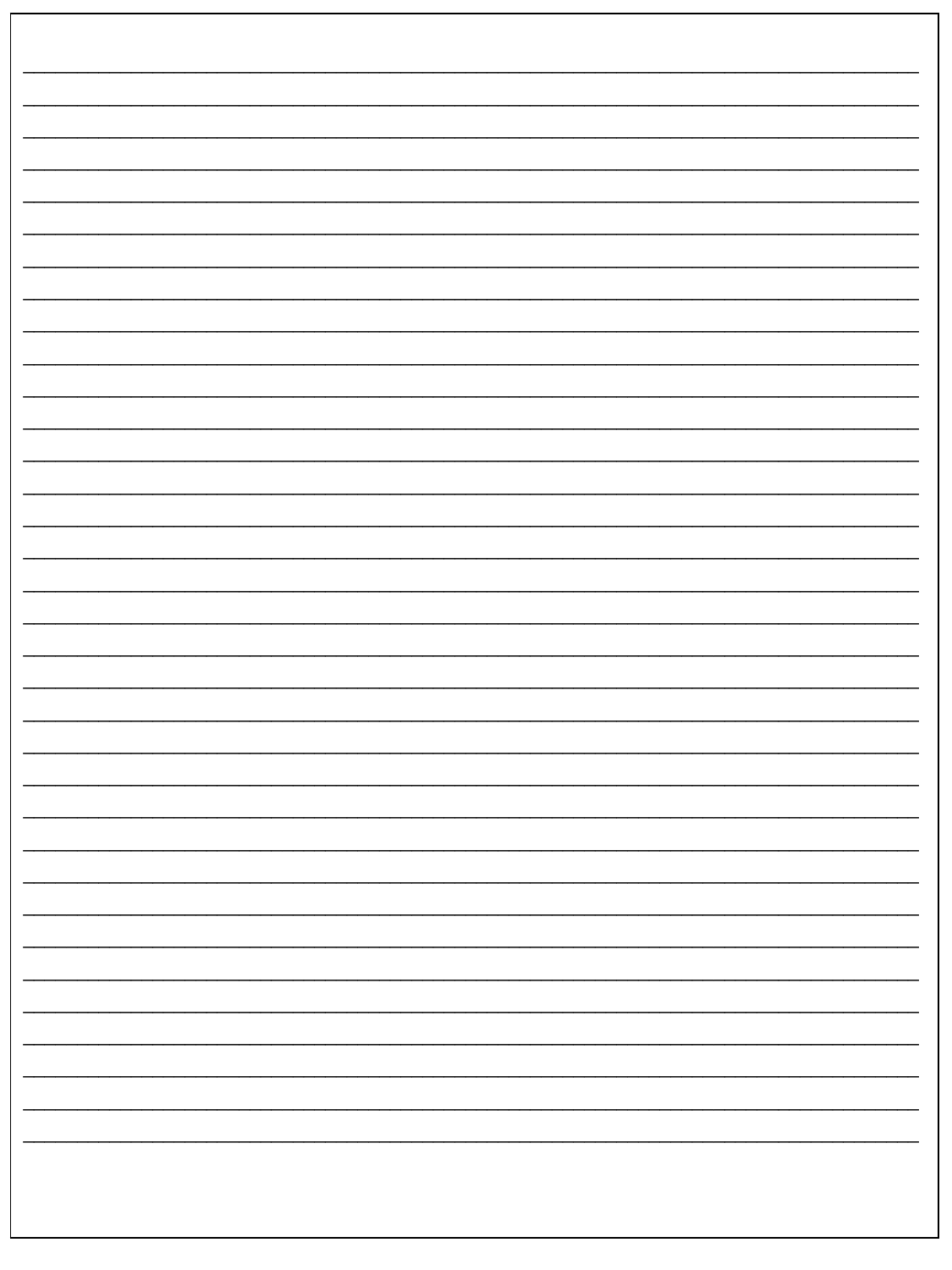

| \_\_\_\_\_\_\_\_\_\_\_\_\_\_\_\_\_\_\_\_\_\_\_\_\_\_\_\_\_\_\_\_\_\_\_\_\_\_\_\_\_\_\_\_\_\_\_\_\_\_\_\_\_\_\_\_\_\_\_\_\_\_\_\_\_\_\_\_\_\_\_\_\_\_\_\_\_\_\_\_\_\_\_\_\_\_\_\_\_\_\_\_\_\_\_\_\_\_\_\_\_\_\_\_\_\_\_\_\_\_\_\_\_\_\_\_\_\_\_\_\_\_\_\_\_\_\_\_\_\_\_\_\_\_\_\_\_\_\_\_\_\_\_\_\_\_\_\_\_\_\_\_\_\_\_\_\_\_\_\_\_\_\_\_\_\_ \_\_\_\_\_\_\_\_\_\_\_\_\_\_\_\_\_\_\_\_\_\_\_\_\_\_\_\_\_\_\_\_\_\_\_\_\_\_\_\_\_\_\_\_\_\_\_\_\_\_\_\_\_\_\_\_\_\_\_\_\_\_\_\_\_\_\_\_\_\_\_\_\_\_\_\_\_\_\_\_\_\_\_\_\_\_\_\_\_\_\_\_\_\_\_\_\_\_\_\_\_\_\_\_\_\_\_\_\_\_\_\_\_\_\_\_\_\_\_\_\_\_\_\_\_\_\_\_\_\_\_\_\_\_\_\_\_\_\_\_\_\_\_\_\_\_\_\_\_\_\_\_\_\_\_\_\_\_\_\_\_\_\_\_\_\_ \_\_\_\_\_\_\_\_\_\_\_\_\_\_\_\_\_\_\_\_\_\_\_\_\_\_\_\_\_\_\_\_\_\_\_\_\_\_\_\_\_\_\_\_\_\_\_\_\_\_\_\_\_\_\_\_\_\_\_\_\_\_\_\_\_\_\_\_\_\_\_\_\_\_\_\_\_\_\_\_\_\_\_ \_\_\_\_\_\_\_\_\_\_\_\_\_\_\_\_\_\_\_\_\_\_\_\_\_\_\_\_\_\_\_\_\_\_\_\_\_\_\_\_\_\_\_\_\_\_\_\_\_\_\_\_\_\_\_\_\_\_\_\_\_\_\_\_\_\_\_\_\_\_\_\_\_\_\_\_\_\_\_\_\_\_\_\_\_\_\_\_\_\_\_\_\_\_\_\_\_\_\_\_\_\_\_\_\_\_\_\_\_\_\_\_\_\_\_\_\_\_\_\_\_\_\_\_\_\_\_\_\_\_\_\_\_\_\_\_\_\_\_\_\_\_\_\_\_\_\_\_\_\_\_\_\_\_\_\_\_\_\_\_\_\_\_\_\_\_ \_\_\_\_\_\_\_\_\_\_\_\_\_\_\_\_\_\_\_\_\_\_\_\_\_\_\_\_\_\_\_\_\_\_\_\_\_\_\_\_\_\_\_\_\_\_\_\_\_\_\_\_\_\_\_\_\_\_\_\_\_\_\_\_\_\_\_\_\_\_\_\_\_\_\_\_\_\_\_\_\_\_\_\_\_\_\_\_\_\_\_\_\_\_\_\_\_\_\_\_\_\_\_\_\_\_\_\_\_\_\_\_\_\_\_\_\_\_\_\_\_\_\_\_\_\_\_\_\_\_\_\_\_\_\_\_\_\_\_\_\_\_\_\_\_\_\_\_\_\_\_\_\_\_\_\_\_\_\_\_\_\_\_\_\_\_ \_\_\_\_\_\_\_\_\_\_\_\_\_\_\_\_\_\_\_\_\_\_\_\_\_\_\_\_\_\_\_\_\_\_\_\_\_\_\_\_\_\_\_\_\_\_\_\_\_\_\_\_\_\_\_\_\_\_\_\_\_\_\_\_\_\_\_\_\_\_\_\_\_\_\_\_\_\_\_\_\_\_\_ \_\_\_\_\_\_\_\_\_\_\_\_\_\_\_\_\_\_\_\_\_\_\_\_\_\_\_\_\_\_\_\_\_\_\_\_\_\_\_\_\_\_\_\_\_\_\_\_\_\_\_\_\_\_\_\_\_\_\_\_\_\_\_\_\_\_\_\_\_\_\_\_\_\_\_\_\_\_\_\_\_\_\_\_\_\_\_\_\_\_\_\_\_\_\_\_\_\_\_\_\_\_\_\_\_\_\_\_\_\_\_\_\_\_\_\_\_\_\_\_\_\_\_\_\_\_\_\_\_\_\_\_\_\_\_\_\_\_\_\_\_\_\_\_\_\_\_\_\_\_\_\_\_\_\_\_\_\_\_\_\_\_\_\_\_\_ \_\_\_\_\_\_\_\_\_\_\_\_\_\_\_\_\_\_\_\_\_\_\_\_\_\_\_\_\_\_\_\_\_\_\_\_\_\_\_\_\_\_\_\_\_\_\_\_\_\_\_\_\_\_\_\_\_\_\_\_\_\_\_\_\_\_\_\_\_\_\_\_\_\_\_\_\_\_\_\_\_\_\_\_\_\_\_\_\_\_\_\_\_\_\_\_\_\_\_\_\_\_\_\_\_\_\_\_\_\_\_\_\_\_\_\_\_\_\_\_\_\_\_\_\_\_\_\_\_\_\_\_\_\_\_\_\_\_\_\_\_\_\_\_\_\_\_\_\_\_\_\_\_\_\_\_\_\_\_\_\_\_\_\_\_\_ \_\_\_\_\_\_\_\_\_\_\_\_\_\_\_\_\_\_\_\_\_\_\_\_\_\_\_\_\_\_\_\_\_\_\_\_\_\_\_\_\_\_\_\_\_\_\_\_\_\_\_\_\_\_\_\_\_\_\_\_\_\_\_\_\_\_\_\_\_\_\_\_\_\_\_\_\_\_\_\_\_\_\_ \_\_\_\_\_\_\_\_\_\_\_\_\_\_\_\_\_\_\_\_\_\_\_\_\_\_\_\_\_\_\_\_\_\_\_\_\_\_\_\_\_\_\_\_\_\_\_\_\_\_\_\_\_\_\_\_\_\_\_\_\_\_\_\_\_\_\_\_\_\_\_\_\_\_\_\_\_\_\_\_\_\_\_\_\_\_\_\_\_\_\_\_\_\_\_\_\_\_\_\_\_\_\_\_\_\_\_\_\_\_\_\_\_\_\_\_\_\_\_\_\_\_\_\_\_\_\_\_\_\_\_\_\_\_\_\_\_\_\_\_\_\_\_\_\_\_\_\_\_\_\_\_\_\_\_\_\_\_\_\_\_\_\_\_\_\_ \_\_\_\_\_\_\_\_\_\_\_\_\_\_\_\_\_\_\_\_\_\_\_\_\_\_\_\_\_\_\_\_\_\_\_\_\_\_\_\_\_\_\_\_\_\_\_\_\_\_\_\_\_\_\_\_\_\_\_\_\_\_\_\_\_\_\_\_\_\_\_\_\_\_\_\_\_\_\_\_\_\_\_\_\_\_\_\_\_\_\_\_\_\_\_\_\_\_\_\_\_\_\_\_\_\_\_\_\_\_\_\_\_\_\_\_\_\_\_\_\_\_\_\_\_\_\_\_\_\_\_\_\_\_\_\_\_\_\_\_\_\_\_\_\_\_\_\_\_\_\_\_\_\_\_\_\_\_\_\_\_\_\_\_\_\_ \_\_\_\_\_\_\_\_\_\_\_\_\_\_\_\_\_\_\_\_\_\_\_\_\_\_\_\_\_\_\_\_\_\_\_\_\_\_\_\_\_\_\_\_\_\_\_\_\_\_\_\_\_\_\_\_\_\_\_\_\_\_\_\_\_\_\_\_\_\_\_\_\_\_\_\_\_\_\_\_\_\_\_ \_\_\_\_\_\_\_\_\_\_\_\_\_\_\_\_\_\_\_\_\_\_\_\_\_\_\_\_\_\_\_\_\_\_\_\_\_\_\_\_\_\_\_\_\_\_\_\_\_\_\_\_\_\_\_\_\_\_\_\_\_\_\_\_\_\_\_\_\_\_\_\_\_\_\_\_\_\_\_\_\_\_\_\_\_\_\_\_\_\_\_\_\_\_\_\_\_\_\_\_\_\_\_\_\_\_\_\_\_\_\_\_\_\_\_\_\_\_\_\_\_\_\_\_\_\_\_\_\_\_\_\_\_\_\_\_\_\_\_\_\_\_\_\_\_\_\_\_\_\_\_\_\_\_\_\_\_\_\_\_\_\_\_\_\_\_ \_\_\_\_\_\_\_\_\_\_\_\_\_\_\_\_\_\_\_\_\_\_\_\_\_\_\_\_\_\_\_\_\_\_\_\_\_\_\_\_\_\_\_\_\_\_\_\_\_\_\_\_\_\_\_\_\_\_\_\_\_\_\_\_\_\_\_\_\_\_\_\_\_\_\_\_\_\_\_\_\_\_\_\_\_\_\_\_\_\_\_\_\_\_\_\_\_\_\_\_\_\_\_\_\_\_\_\_\_\_\_\_\_\_\_\_\_\_\_\_\_\_\_\_\_\_\_\_\_\_\_\_\_\_\_\_\_\_\_\_\_\_\_\_\_\_\_\_\_\_\_\_\_\_\_\_\_\_\_\_\_\_\_\_\_\_ \_\_\_\_\_\_\_\_\_\_\_\_\_\_\_\_\_\_\_\_\_\_\_\_\_\_\_\_\_\_\_\_\_\_\_\_\_\_\_\_\_\_\_\_\_\_\_\_\_\_\_\_\_\_\_\_\_\_\_\_\_\_\_\_\_\_\_\_\_\_\_\_\_\_\_\_\_\_\_\_\_\_\_ \_\_\_\_\_\_\_\_\_\_\_\_\_\_\_\_\_\_\_\_\_\_\_\_\_\_\_\_\_\_\_\_\_\_\_\_\_\_\_\_\_\_\_\_\_\_\_\_\_\_\_\_\_\_\_\_\_\_\_\_\_\_\_\_\_\_\_\_\_\_\_\_\_\_\_\_\_\_\_\_\_\_\_\_\_\_\_\_\_\_\_\_\_\_\_\_\_\_\_\_\_\_\_\_\_\_\_\_\_\_\_\_\_\_\_\_\_\_\_\_\_\_\_\_\_\_\_\_\_\_\_\_\_\_\_\_\_\_\_\_\_\_\_\_\_\_\_\_\_\_\_\_\_\_\_\_\_\_\_\_\_\_\_\_\_\_ \_\_\_\_\_\_\_\_\_\_\_\_\_\_\_\_\_\_\_\_\_\_\_\_\_\_\_\_\_\_\_\_\_\_\_\_\_\_\_\_\_\_\_\_\_\_\_\_\_\_\_\_\_\_\_\_\_\_\_\_\_\_\_\_\_\_\_\_\_\_\_\_\_\_\_\_\_\_\_\_\_\_\_\_\_\_\_\_\_\_\_\_\_\_\_\_\_\_\_\_\_\_\_\_\_\_\_\_\_\_\_\_\_\_\_\_\_\_\_\_\_\_\_\_\_\_\_\_\_\_\_\_\_\_\_\_\_\_\_\_\_\_\_\_\_\_\_\_\_\_\_\_\_\_\_\_\_\_\_\_\_\_\_\_\_\_ \_\_\_\_\_\_\_\_\_\_\_\_\_\_\_\_\_\_\_\_\_\_\_\_\_\_\_\_\_\_\_\_\_\_\_\_\_\_\_\_\_\_\_\_\_\_\_\_\_\_\_\_\_\_\_\_\_\_\_\_\_\_\_\_\_\_\_\_\_\_\_\_\_\_\_\_\_\_\_\_\_\_\_ \_\_\_\_\_\_\_\_\_\_\_\_\_\_\_\_\_\_\_\_\_\_\_\_\_\_\_\_\_\_\_\_\_\_\_\_\_\_\_\_\_\_\_\_\_\_\_\_\_\_\_\_\_\_\_\_\_\_\_\_\_\_\_\_\_\_\_\_\_\_\_\_\_\_\_\_\_\_\_\_\_\_\_\_\_\_\_\_\_\_\_\_\_\_\_\_\_\_\_\_\_\_\_\_\_\_\_\_\_\_\_\_\_\_\_\_\_\_\_\_\_\_\_\_\_\_\_\_\_\_\_\_\_\_\_\_\_\_\_\_\_\_\_\_\_\_\_\_\_\_\_\_\_\_\_\_\_\_\_\_\_\_\_\_\_\_ \_\_\_\_\_\_\_\_\_\_\_\_\_\_\_\_\_\_\_\_\_\_\_\_\_\_\_\_\_\_\_\_\_\_\_\_\_\_\_\_\_\_\_\_\_\_\_\_\_\_\_\_\_\_\_\_\_\_\_\_\_\_\_\_\_\_\_\_\_\_\_\_\_\_\_\_\_\_\_\_\_\_\_\_\_\_\_\_\_\_\_\_\_\_\_\_\_\_\_\_\_\_\_\_\_\_\_\_\_\_\_\_\_\_\_\_\_\_\_\_\_\_\_\_\_\_\_\_\_\_\_\_\_\_\_\_\_\_\_\_\_\_\_\_\_\_\_\_\_\_\_\_\_\_\_\_\_\_\_\_\_\_\_\_\_\_ |
| --- |